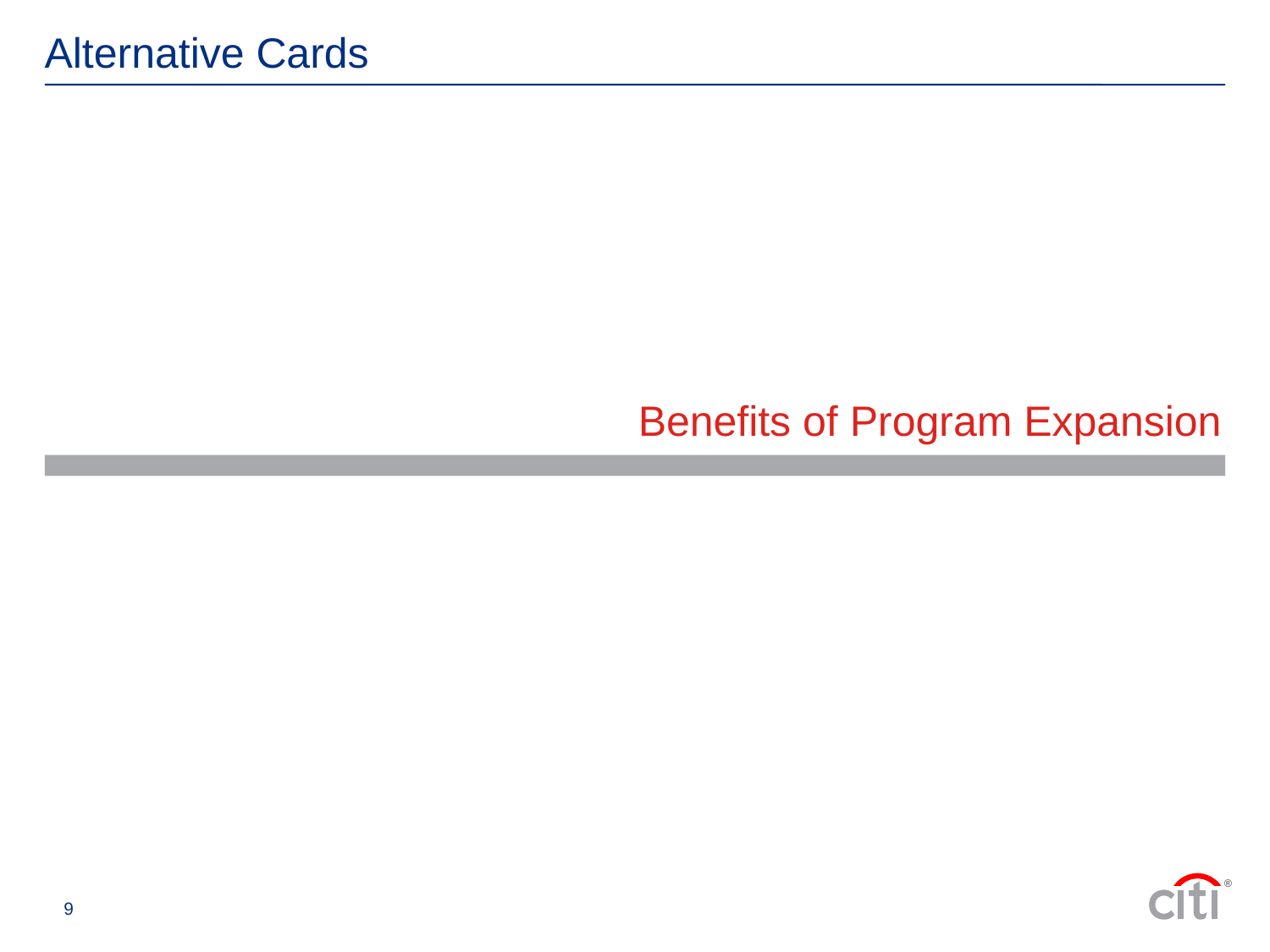

Alternative Cards
Benefits of Program Expansion

®
9